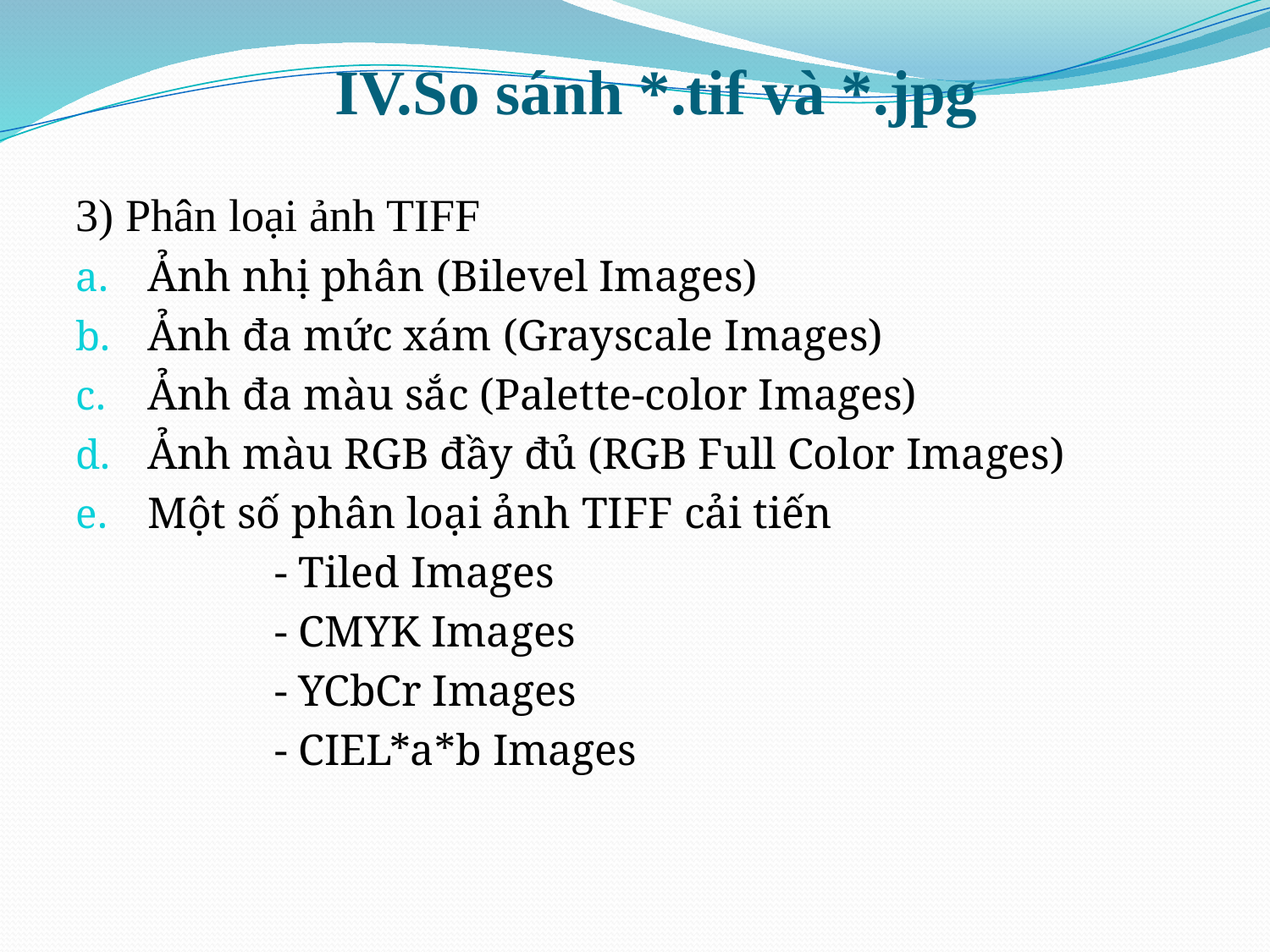

# IV.So sánh *.tif và *.jpg
3) Phân loại ảnh TIFF
Ảnh nhị phân (Bilevel Images)
Ảnh đa mức xám (Grayscale Images)
Ảnh đa màu sắc (Palette-color Images)
Ảnh màu RGB đầy đủ (RGB Full Color Images)
Một số phân loại ảnh TIFF cải tiến
		- Tiled Images
		- CMYK Images
		- YCbCr Images
		- CIEL*a*b Images